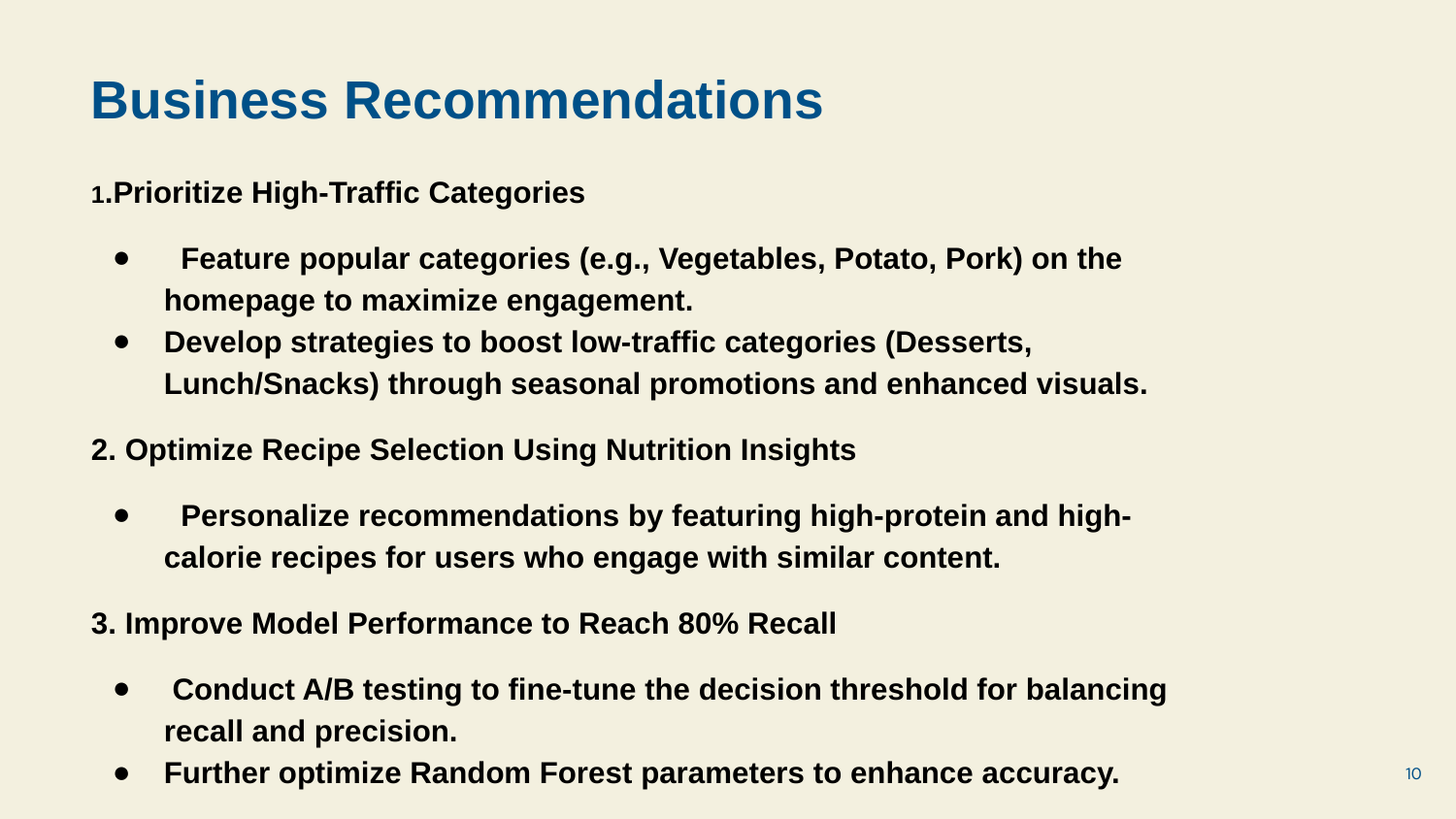

Business Recommendations
1.Prioritize High-Traffic Categories
  Feature popular categories (e.g., Vegetables, Potato, Pork) on the homepage to maximize engagement.
Develop strategies to boost low-traffic categories (Desserts, Lunch/Snacks) through seasonal promotions and enhanced visuals.
2. Optimize Recipe Selection Using Nutrition Insights
  Personalize recommendations by featuring high-protein and high-calorie recipes for users who engage with similar content.
3. Improve Model Performance to Reach 80% Recall
 Conduct A/B testing to fine-tune the decision threshold for balancing recall and precision.
Further optimize Random Forest parameters to enhance accuracy.

10